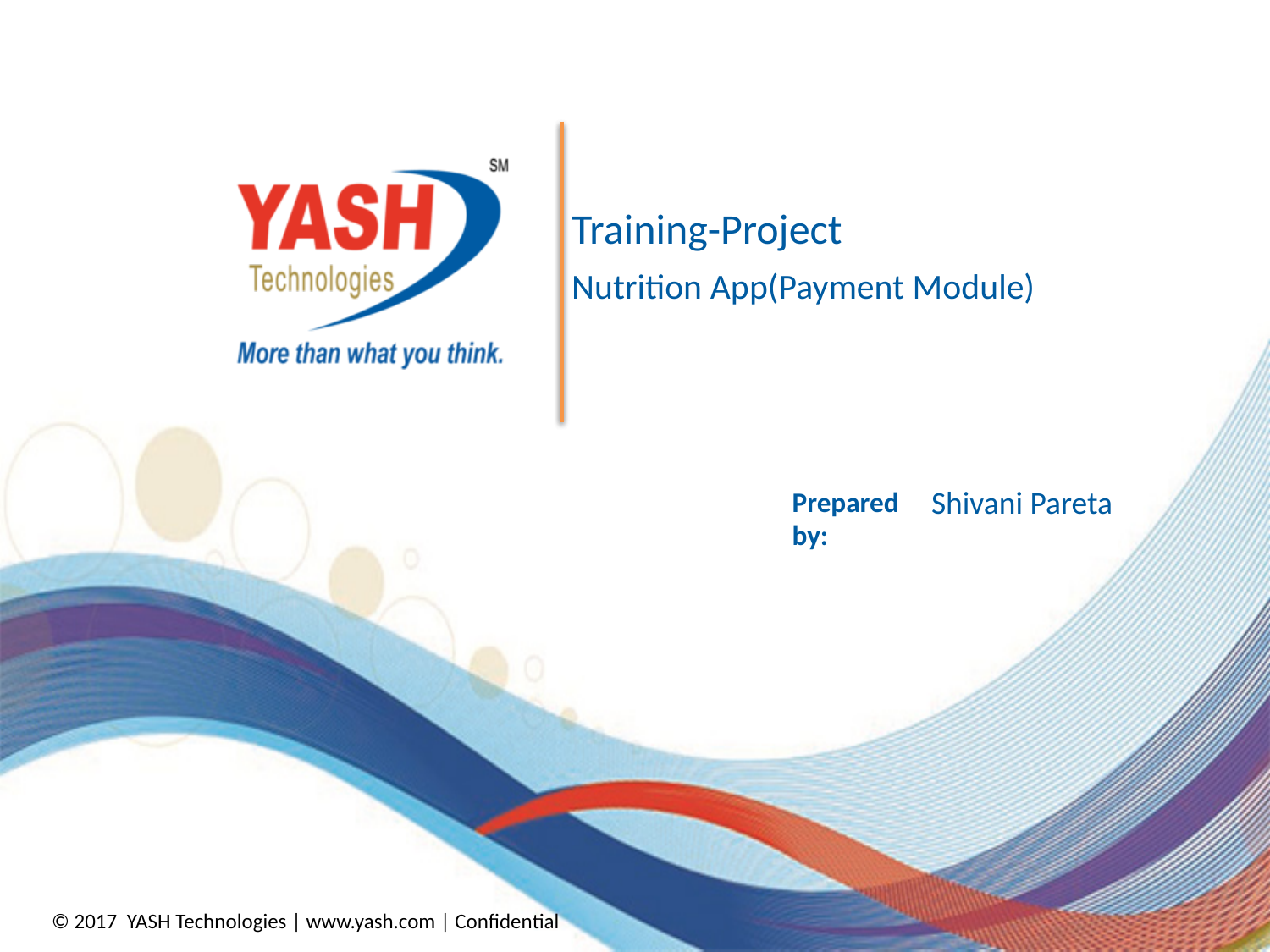

Training-Project
Nutrition App(Payment Module)
Shivani Pareta
Prepared by: